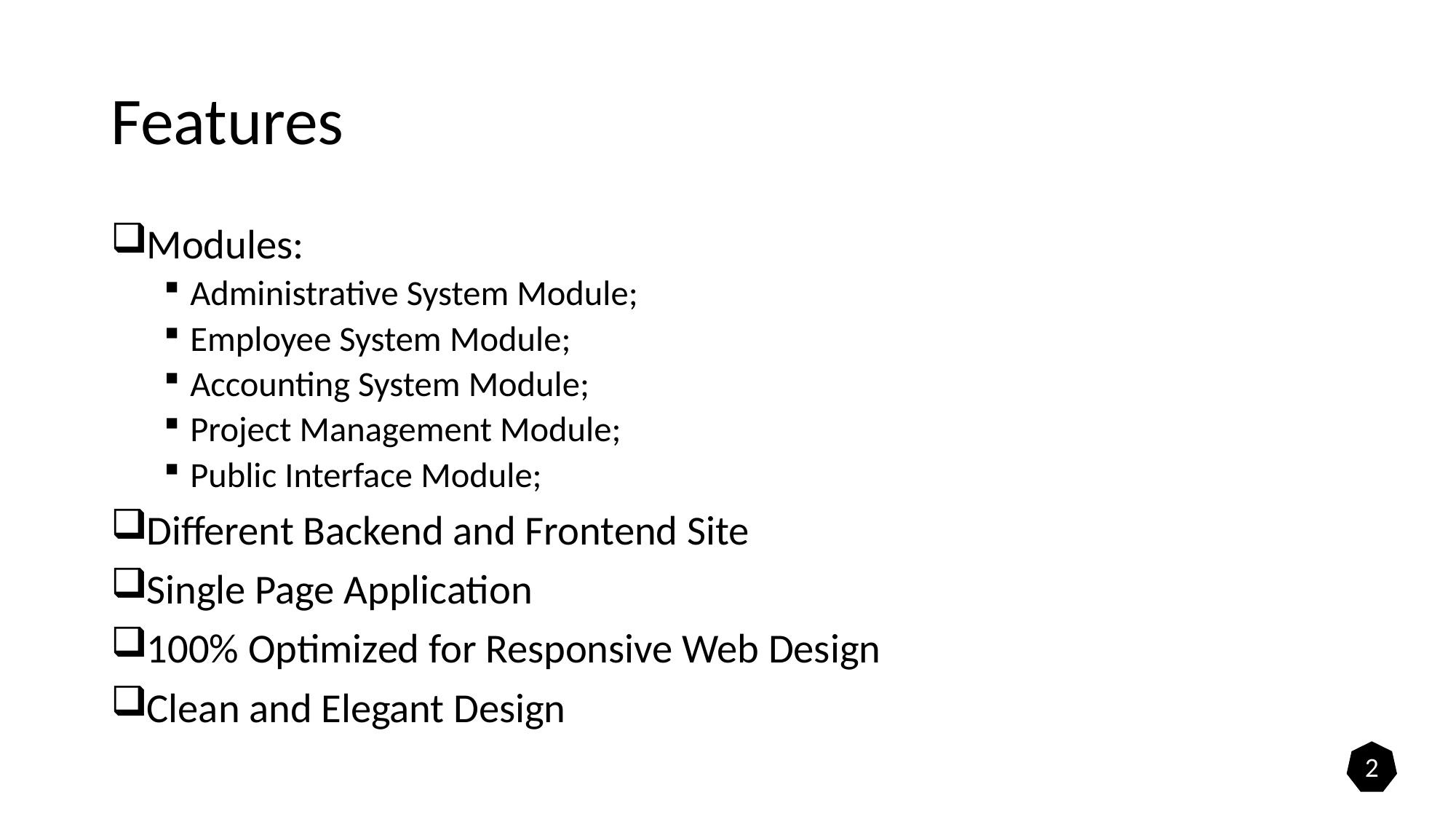

# Features
Modules:
Administrative System Module;
Employee System Module;
Accounting System Module;
Project Management Module;
Public Interface Module;
Different Backend and Frontend Site
Single Page Application
100% Optimized for Responsive Web Design
Clean and Elegant Design
2